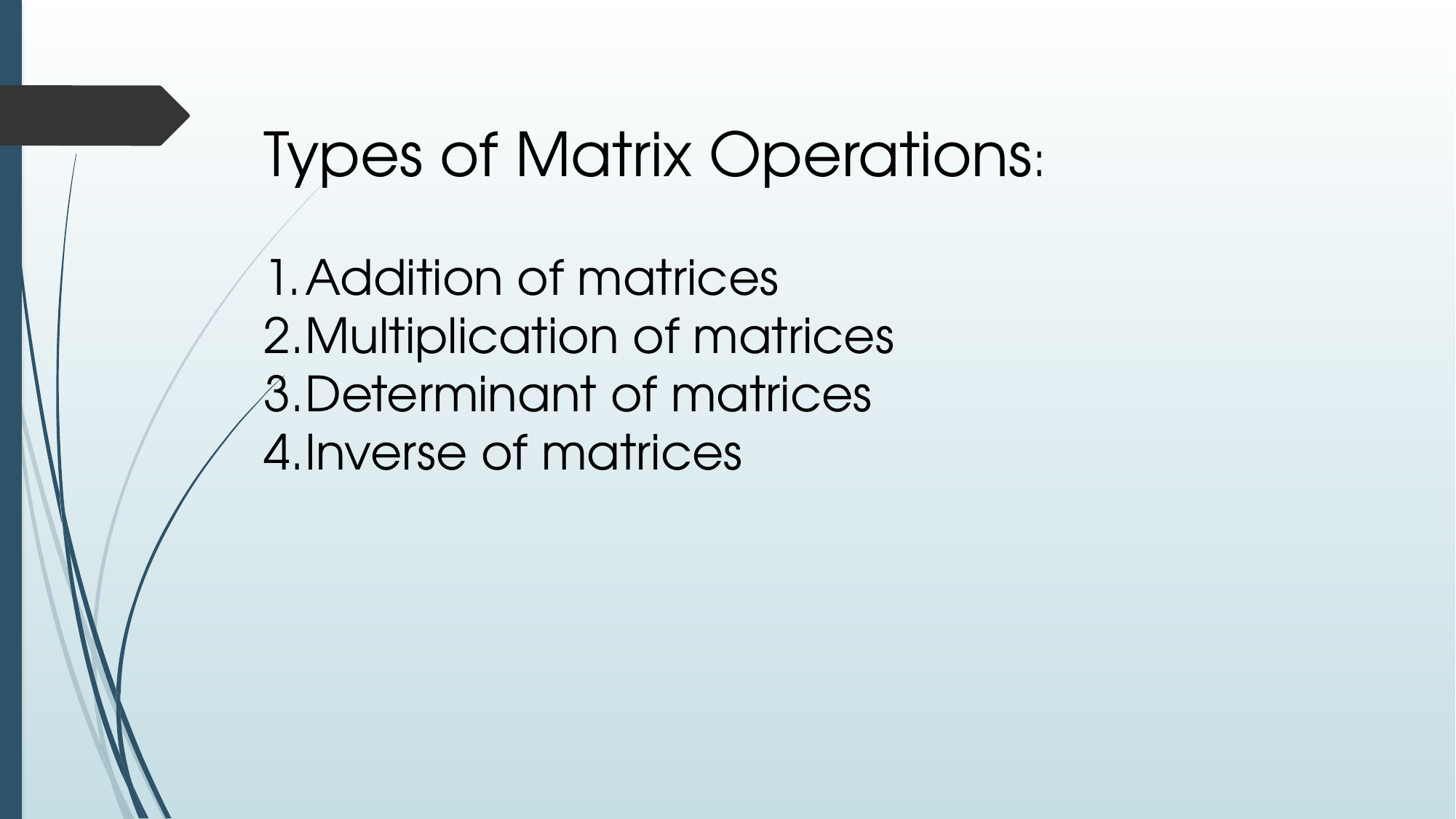

Types of Matrix Operations:

Addition of matrices
Multiplication of matrices
Determinant of matrices
Inverse of matrices